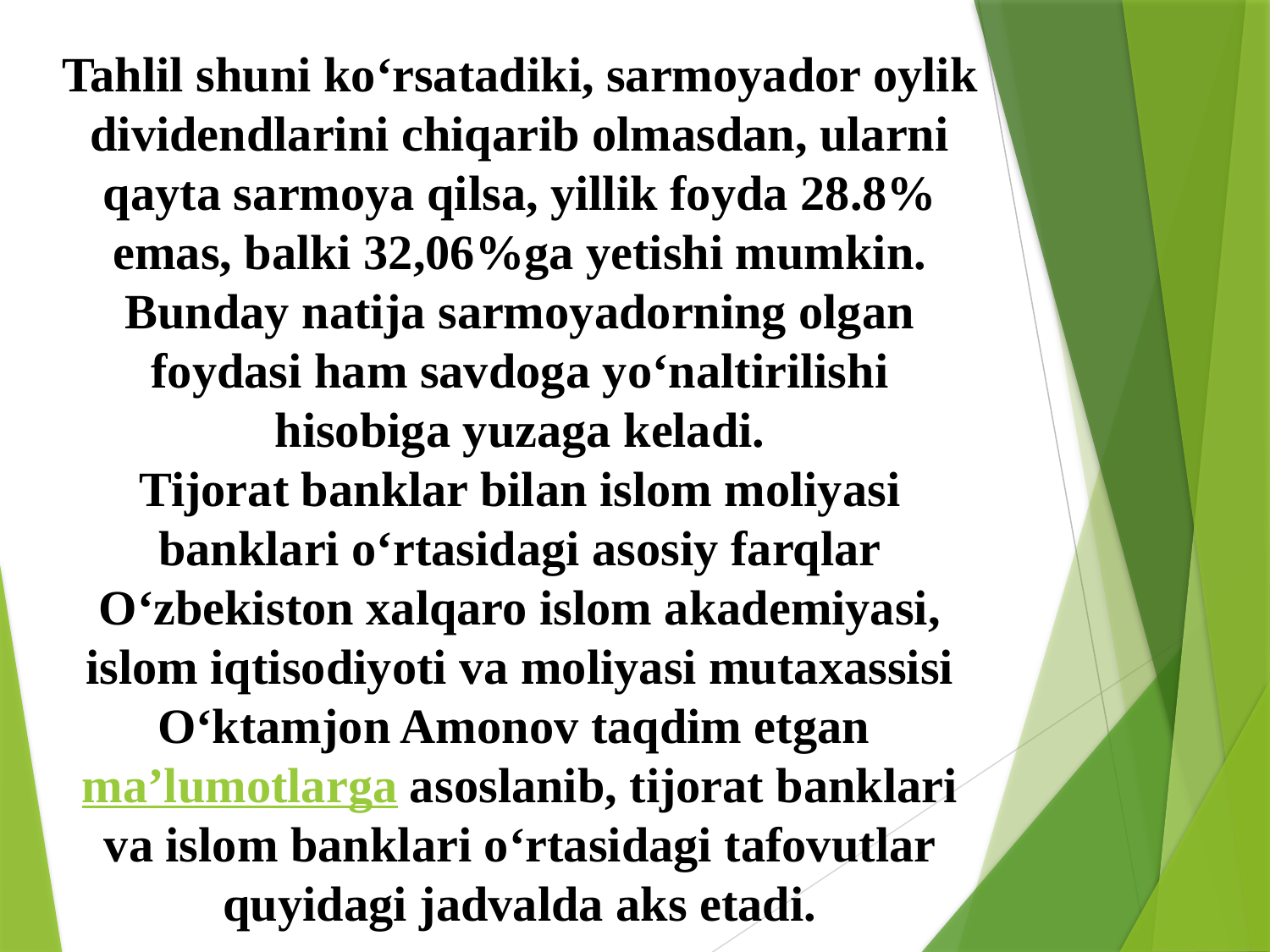

# Tahlil shuni ko‘rsatadiki, sarmoyador oylik dividendlarini chiqarib olmasdan, ularni qayta sarmoya qilsa, yillik foyda 28.8% emas, balki 32,06%ga yetishi mumkin. Bunday natija sarmoyadorning olgan foydasi ham savdoga yo‘naltirilishi hisobiga yuzaga keladi. Tijorat banklar bilan islom moliyasi banklari o‘rtasidagi asosiy farqlar O‘zbekiston xalqaro islom akademiyasi, islom iqtisodiyoti va moliyasi mutaxassisi O‘ktamjon Amonov taqdim etgan ma’lumotlarga asoslanib, tijorat banklari va islom banklari o‘rtasidagi tafovutlar quyidagi jadvalda aks etadi.